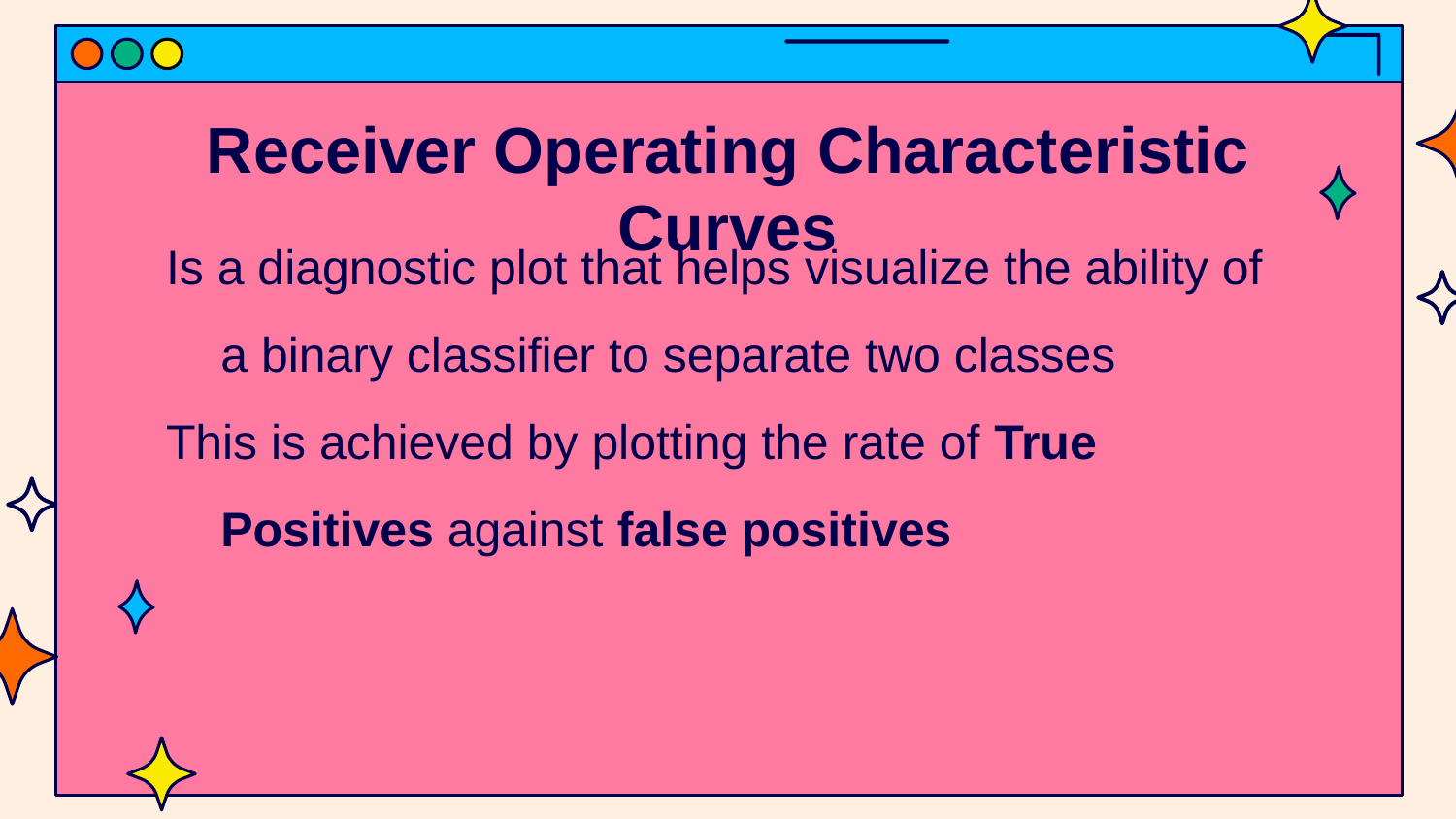

# Receiver Operating Characteristic Curves

Is a diagnostic plot that helps visualize the ability of a binary classifier to separate two classes
This is achieved by plotting the rate of True Positives against false positives